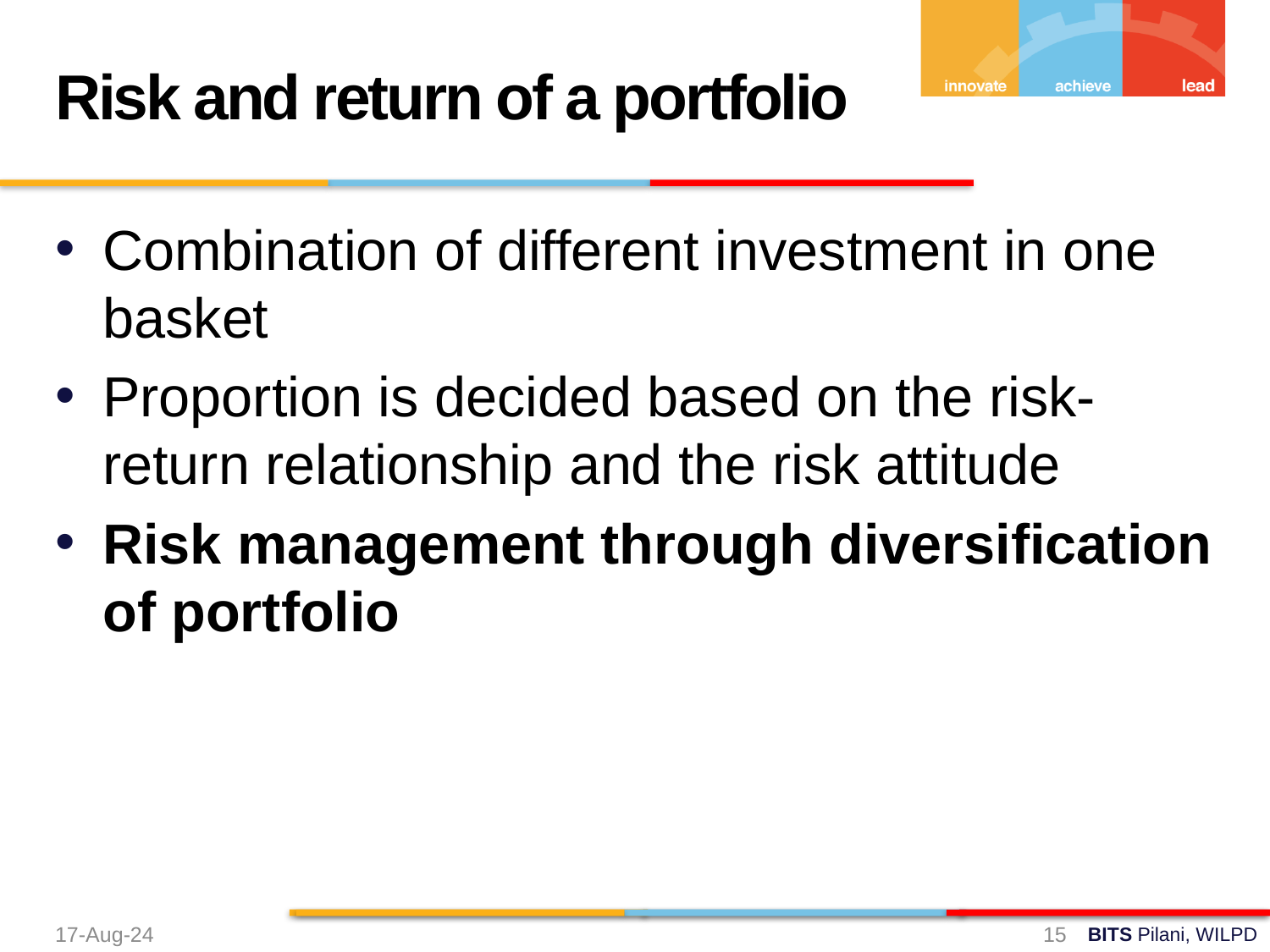

Risk and return of a portfolio
Combination of different investment in one basket
Proportion is decided based on the risk-return relationship and the risk attitude
Risk management through diversification of portfolio

17-Aug-24
15